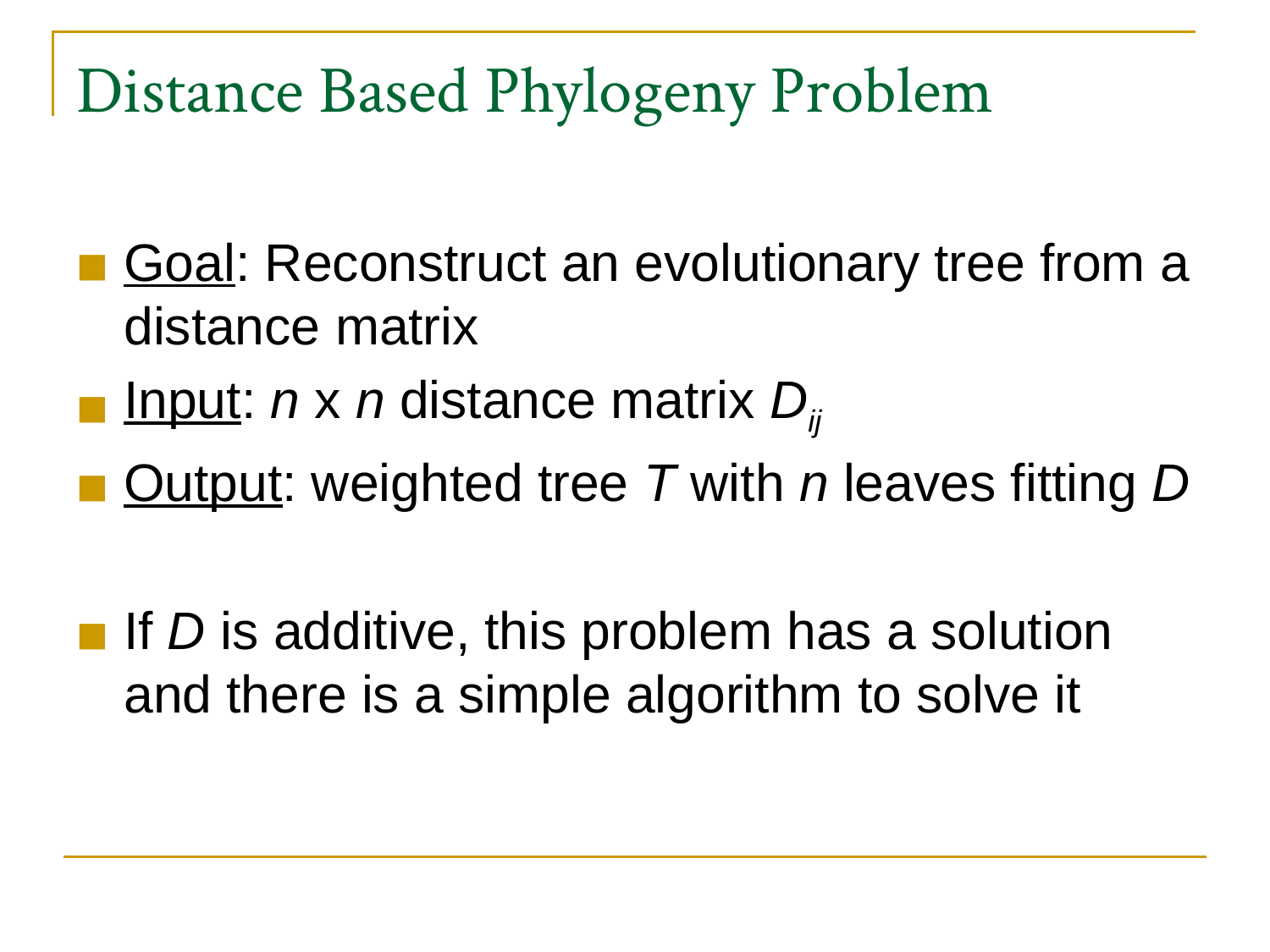

# Distance Based Phylogeny Problem
Goal: Reconstruct an evolutionary tree from a distance matrix
Input: n x n distance matrix Dij
Output: weighted tree T with n leaves fitting D

If D is additive, this problem has a solution and there is a simple algorithm to solve it